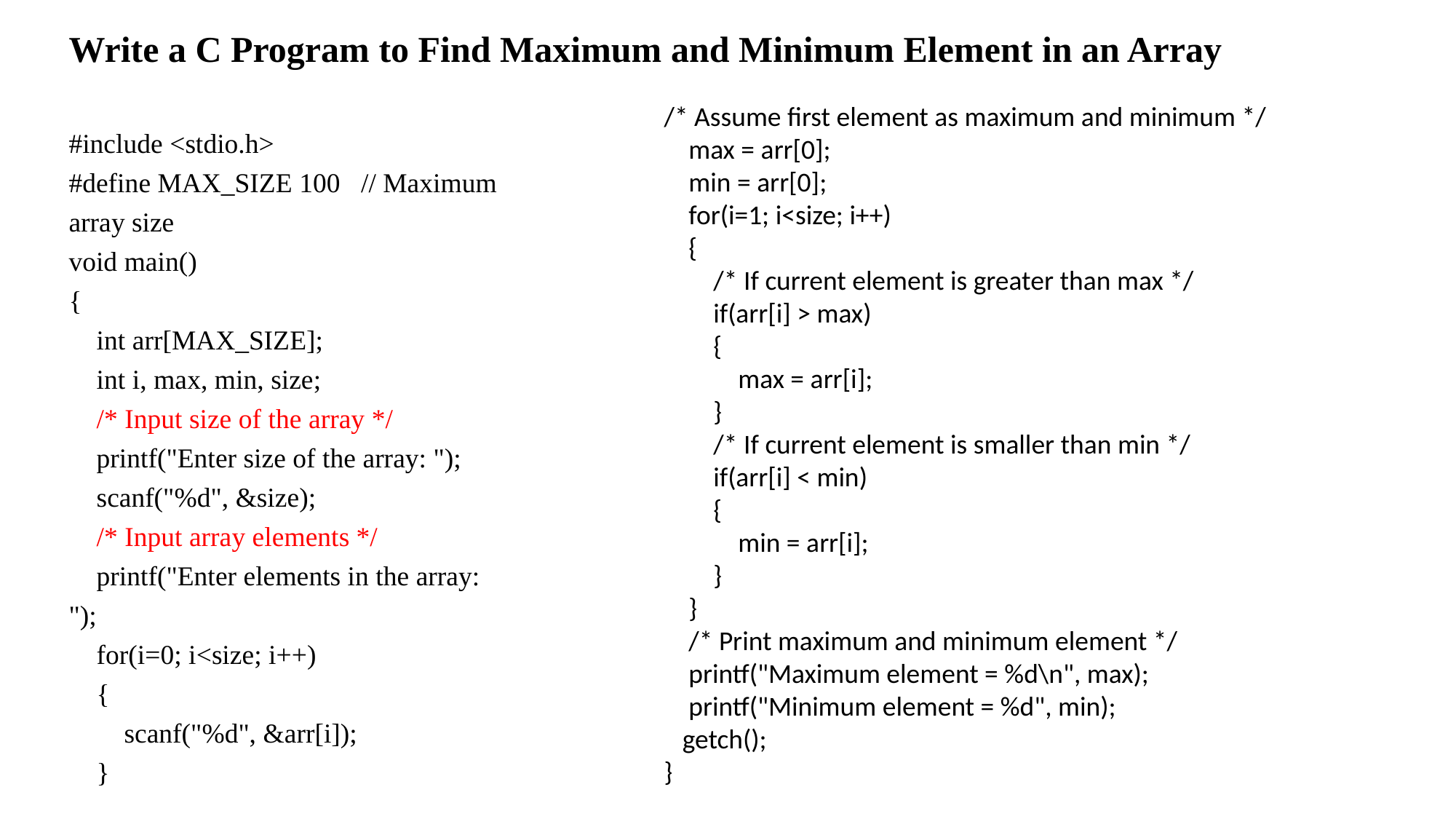

# Write a C Program to Find Maximum and Minimum Element in an Array
/* Assume first element as maximum and minimum */
    max = arr[0];
    min = arr[0];
    for(i=1; i<size; i++)
    {
        /* If current element is greater than max */
        if(arr[i] > max)
        {
            max = arr[i];
        }
        /* If current element is smaller than min */
        if(arr[i] < min)
        {
            min = arr[i];
        }
    }
    /* Print maximum and minimum element */
    printf("Maximum element = %d\n", max);
    printf("Minimum element = %d", min);
   getch();
}
#include <stdio.h>
#define MAX_SIZE 100   // Maximum array size
void main()
{
    int arr[MAX_SIZE];
    int i, max, min, size;
    /* Input size of the array */
    printf("Enter size of the array: ");
    scanf("%d", &size);
    /* Input array elements */
    printf("Enter elements in the array: ");
    for(i=0; i<size; i++)
    {
        scanf("%d", &arr[i]);
    }